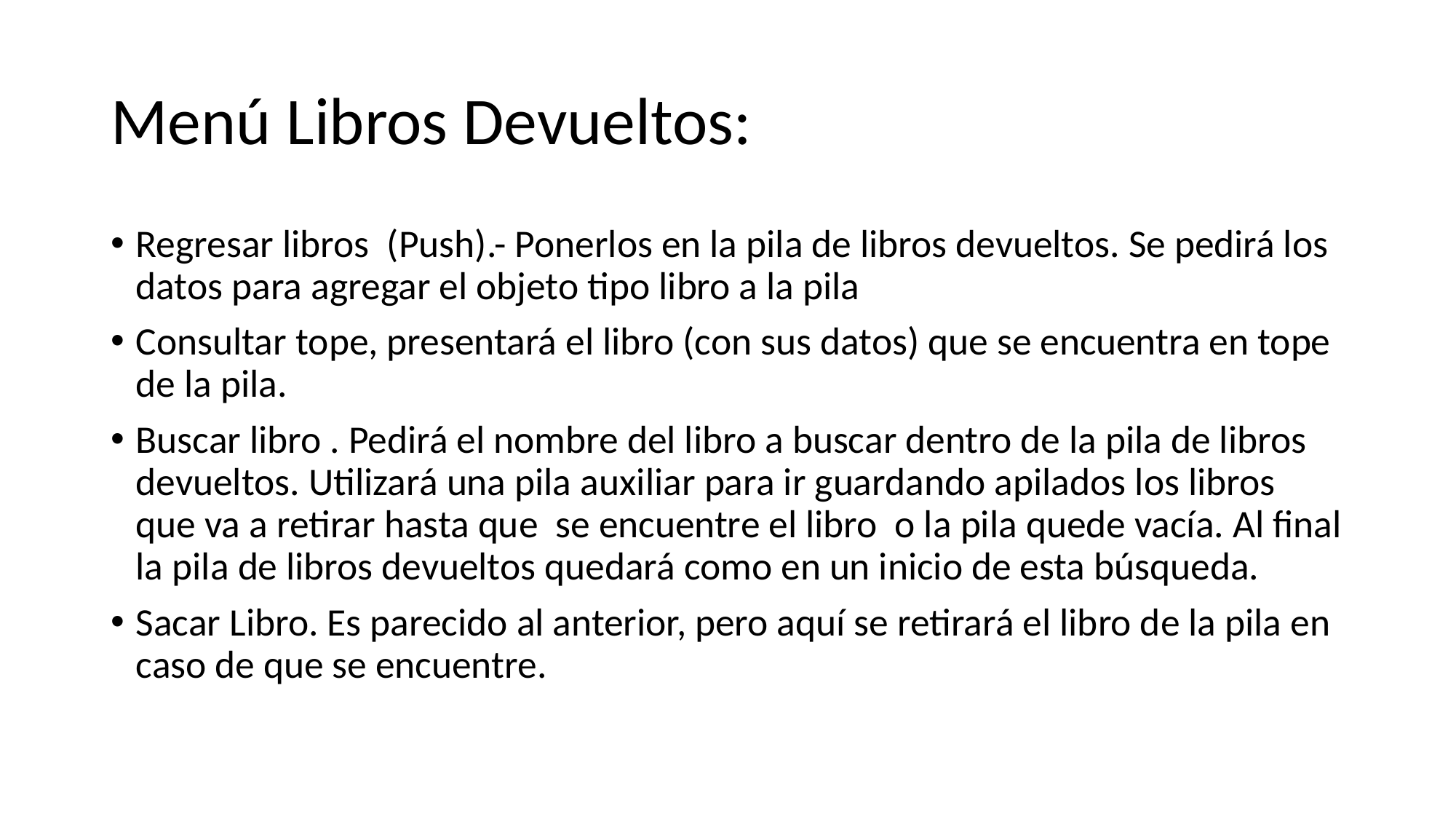

# Menú Libros Devueltos:
Regresar libros  (Push).- Ponerlos en la pila de libros devueltos. Se pedirá los datos para agregar el objeto tipo libro a la pila
Consultar tope, presentará el libro (con sus datos) que se encuentra en tope de la pila.
Buscar libro . Pedirá el nombre del libro a buscar dentro de la pila de libros devueltos. Utilizará una pila auxiliar para ir guardando apilados los libros que va a retirar hasta que  se encuentre el libro  o la pila quede vacía. Al final la pila de libros devueltos quedará como en un inicio de esta búsqueda.
Sacar Libro. Es parecido al anterior, pero aquí se retirará el libro de la pila en caso de que se encuentre.